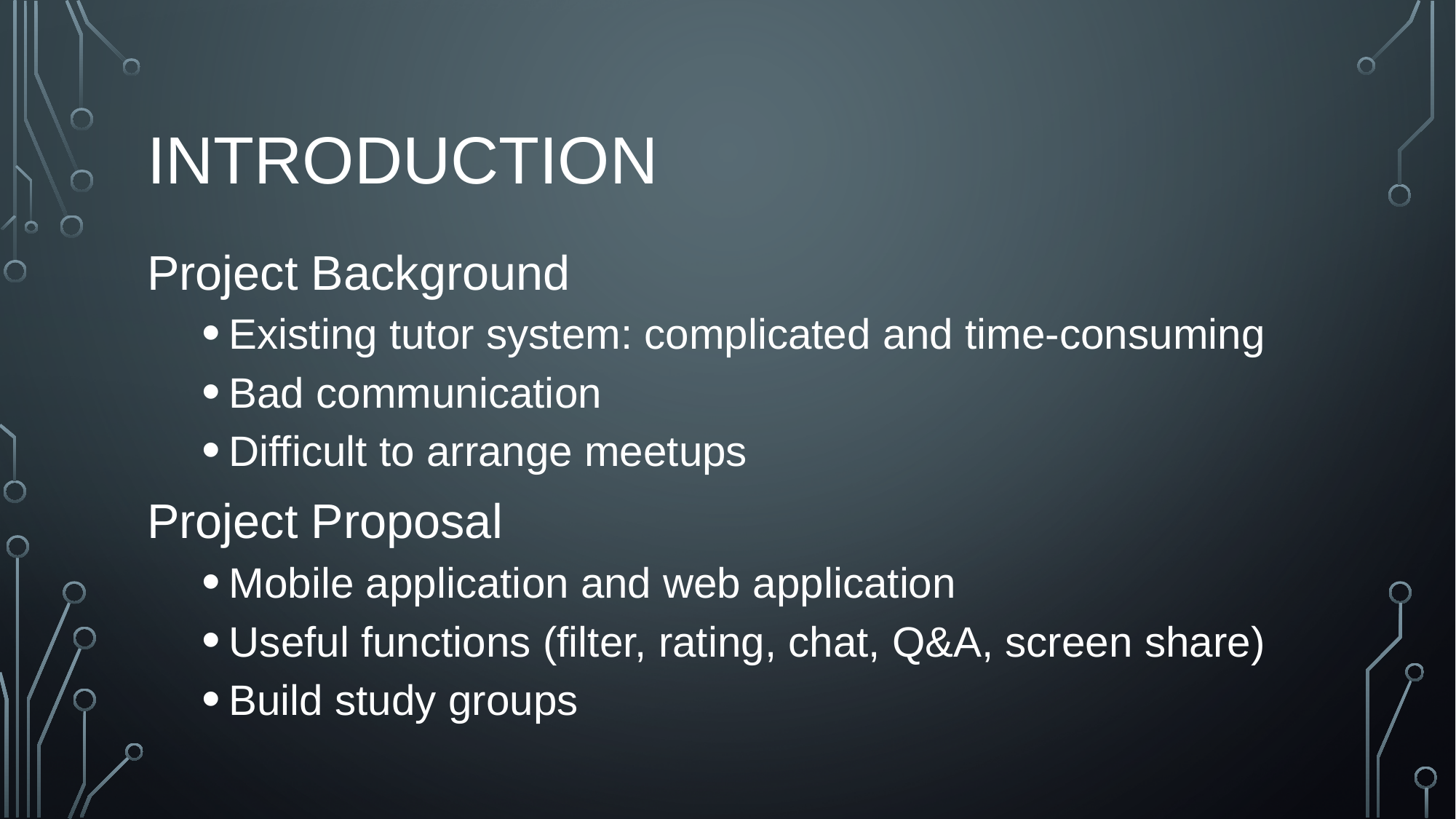

# Introduction
Project Background
Existing tutor system: complicated and time-consuming
Bad communication
Difficult to arrange meetups
Project Proposal
Mobile application and web application
Useful functions (filter, rating, chat, Q&A, screen share)
Build study groups